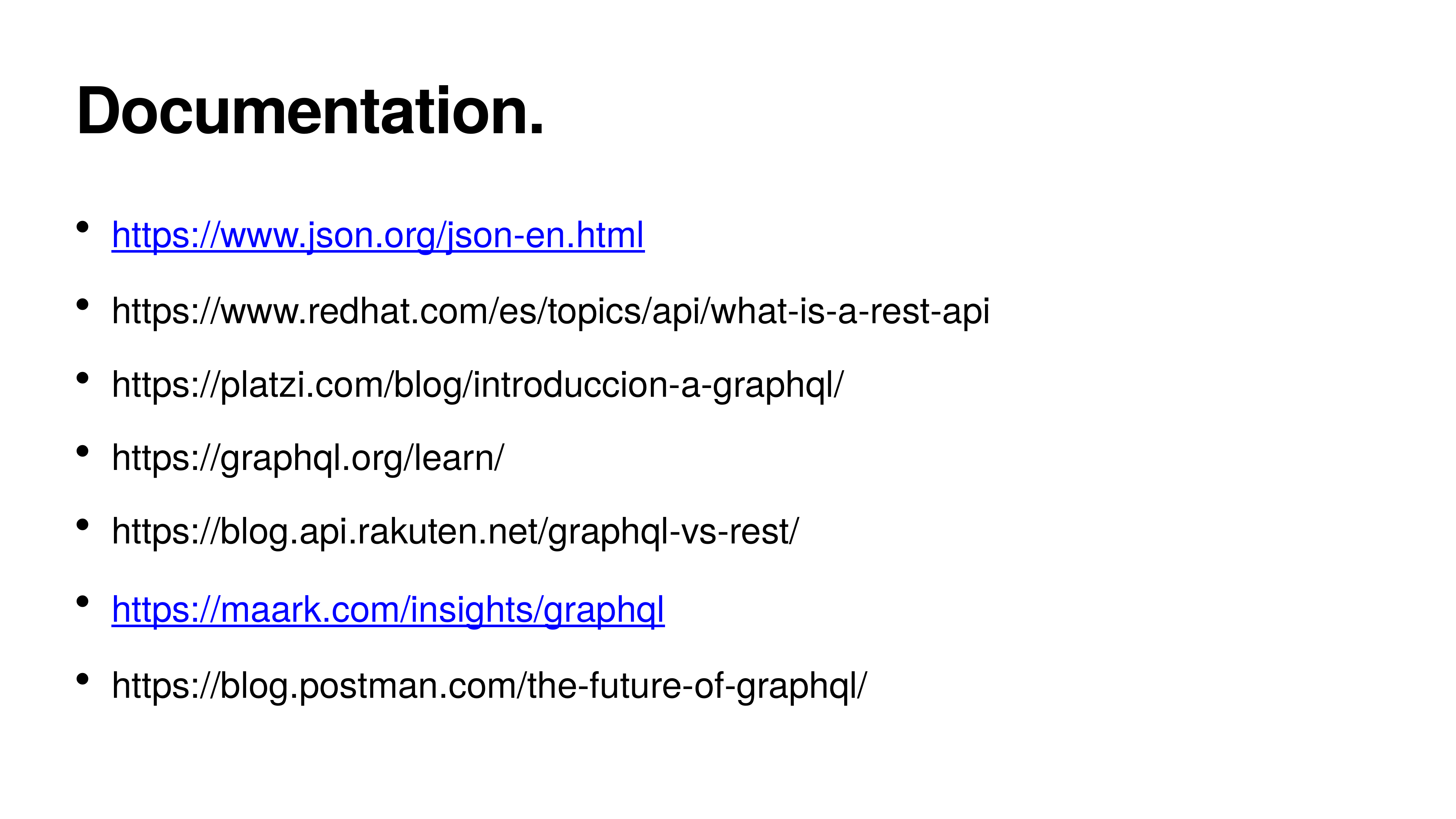

Documentation.
https://www.json.org/json-en.html
https://www.redhat.com/es/topics/api/what-is-a-rest-api
https://platzi.com/blog/introduccion-a-graphql/
https://graphql.org/learn/
https://blog.api.rakuten.net/graphql-vs-rest/
https://maark.com/insights/graphql
https://blog.postman.com/the-future-of-graphql/